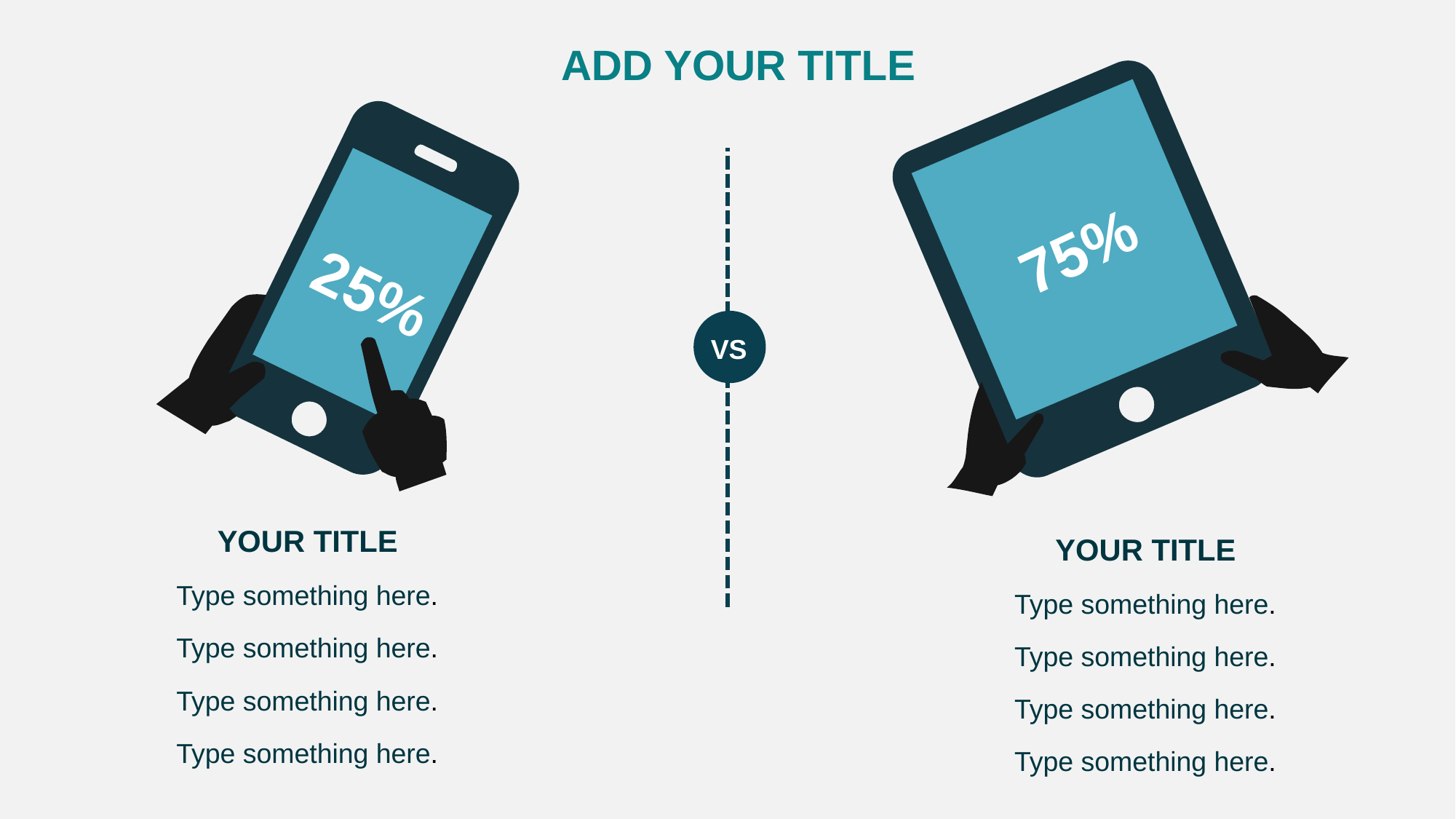

ADD YOUR TITLE

75%
25%

VS

YOUR TITLE
YOUR TITLE
Type something here.
Type something here.
Type something here.
Type something here.
Type something here.
Type something here.
Type something here.
Type something here.